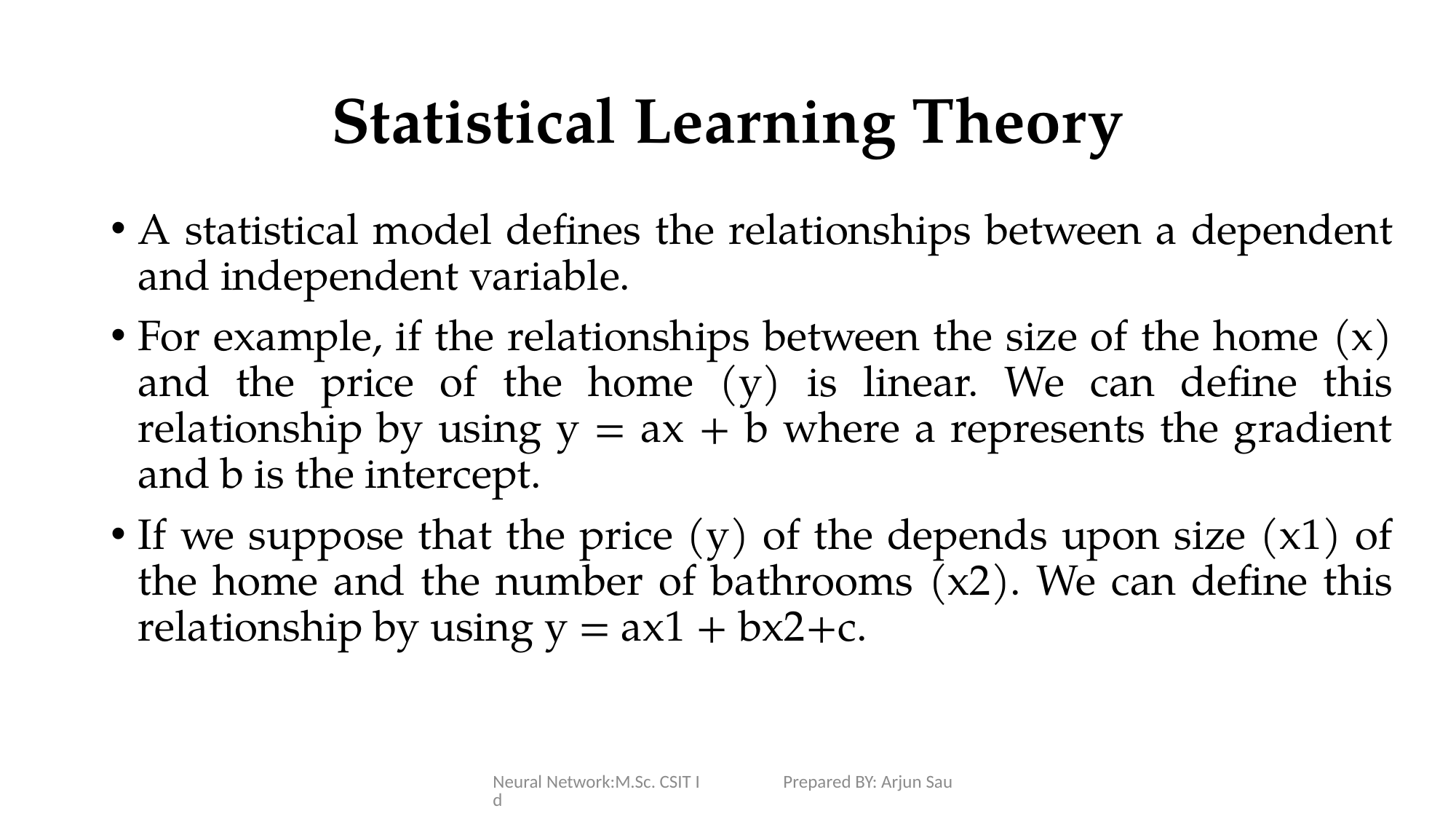

# Statistical Learning Theory
A statistical model defines the relationships between a dependent and independent variable.
For example, if the relationships between the size of the home (x) and the price of the home (y) is linear. We can define this relationship by using y = ax + b where a represents the gradient and b is the intercept.
If we suppose that the price (y) of the depends upon size (x1) of the home and the number of bathrooms (x2). We can define this relationship by using y = ax1 + bx2+c.

Neural Network:M.Sc. CSIT I                    Prepared BY: Arjun Saud